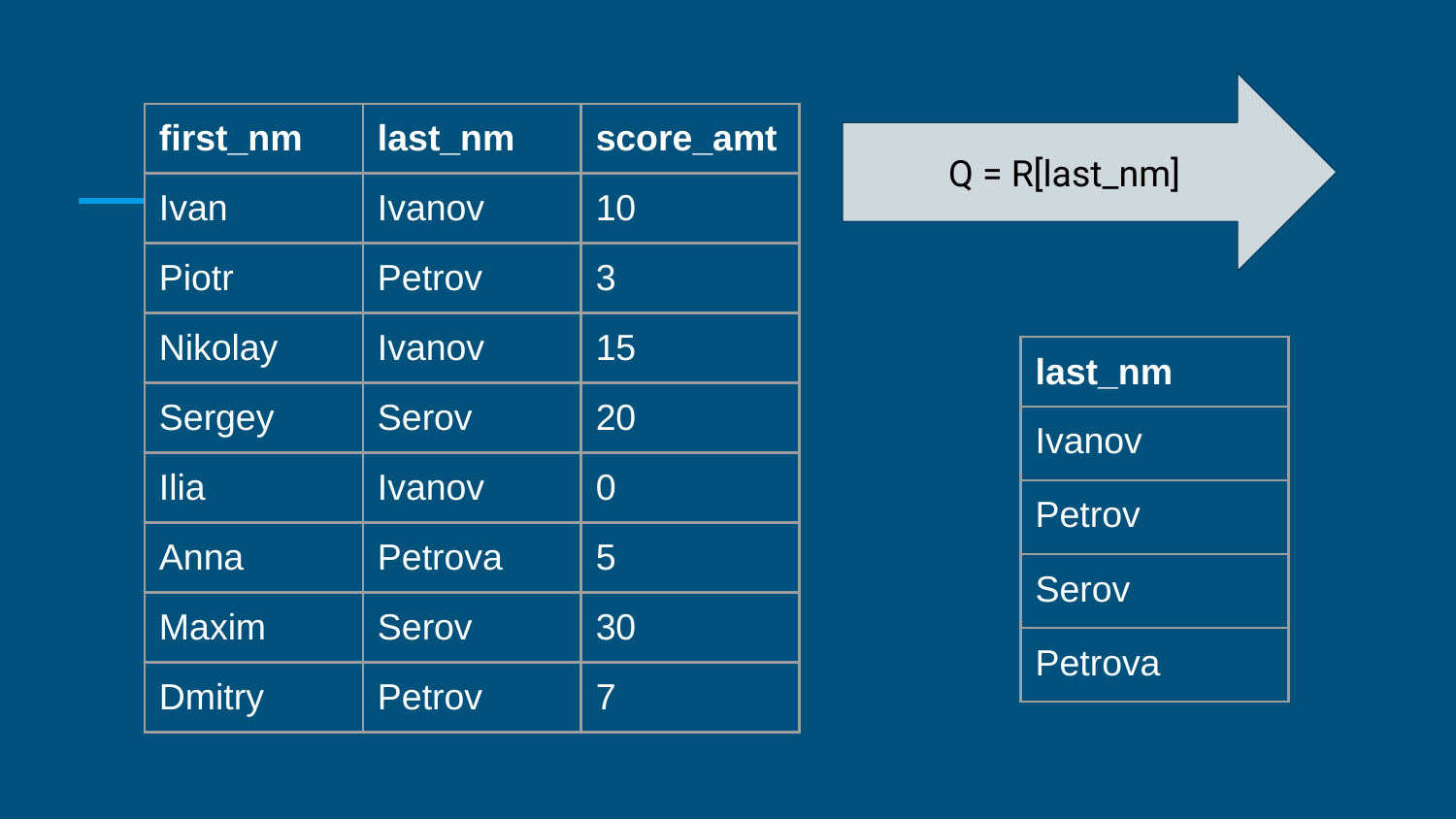

Q = R[last_nm]
| first\_nm | last\_nm | score\_amt |
| --- | --- | --- |
| Ivan | Ivanov | 10 |
| Piotr | Petrov | 3 |
| Nikolay | Ivanov | 15 |
| Sergey | Serov | 20 |
| Ilia | Ivanov | 0 |
| Anna | Petrova | 5 |
| Maxim | Serov | 30 |
| Dmitry | Petrov | 7 |
| last\_nm |
| --- |
| Ivanov |
| Petrov |
| Serov |
| Petrova |